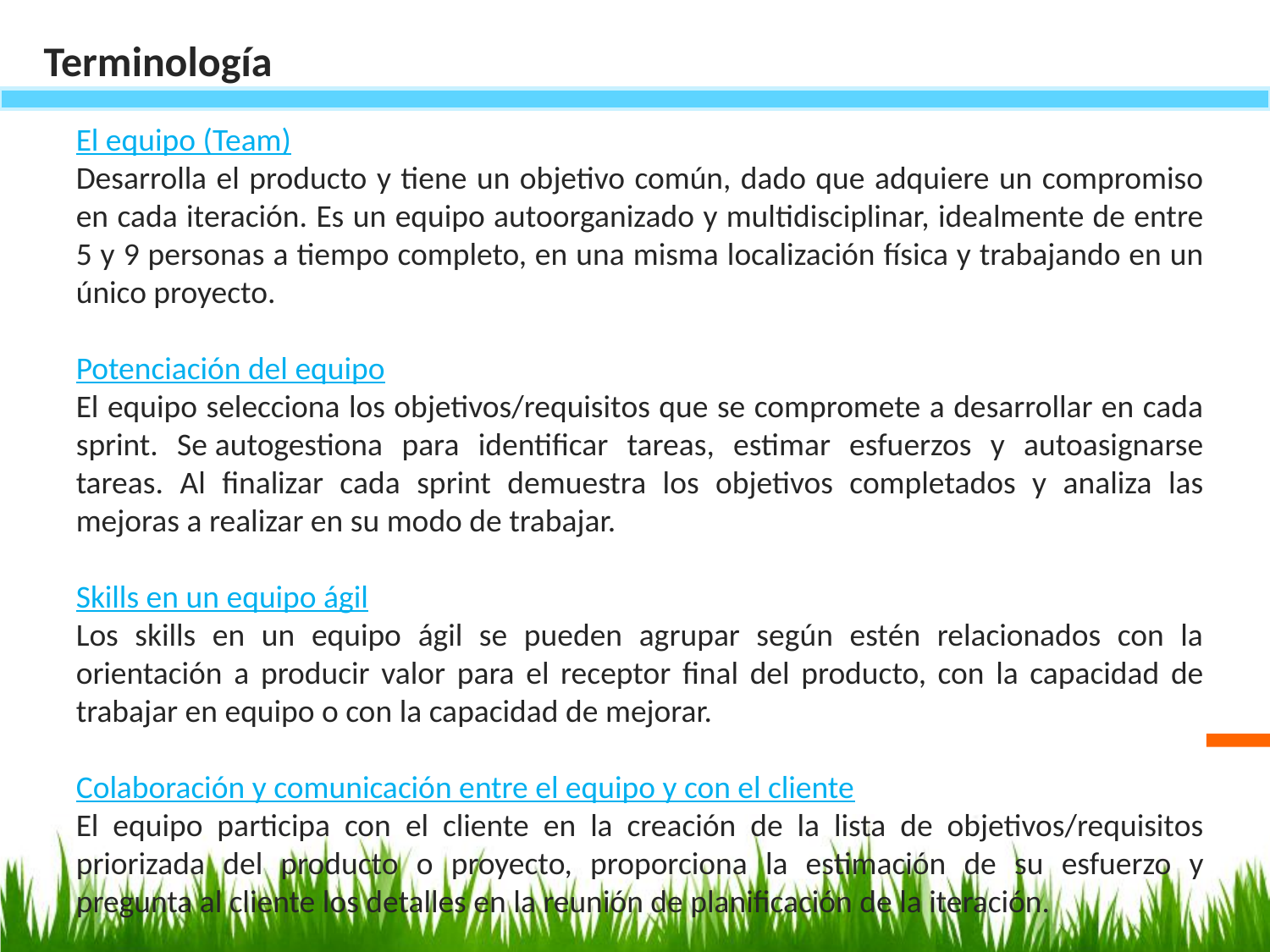

Terminología

El equipo (Team)
Desarrolla el producto y tiene un objetivo común, dado que adquiere un compromiso en cada iteración. Es un equipo autoorganizado y multidisciplinar, idealmente de entre 5 y 9 personas a tiempo completo, en una misma localización física y trabajando en un único proyecto.

Potenciación del equipo
El equipo selecciona los objetivos/requisitos que se compromete a desarrollar en cada sprint. Se autogestiona para identificar tareas, estimar esfuerzos y autoasignarse tareas. Al finalizar cada sprint demuestra los objetivos completados y analiza las mejoras a realizar en su modo de trabajar.

Skills en un equipo ágil
Los skills en un equipo ágil se pueden agrupar según estén relacionados con la orientación a producir valor para el receptor final del producto, con la capacidad de trabajar en equipo o con la capacidad de mejorar.

Colaboración y comunicación entre el equipo y con el cliente
El equipo participa con el cliente en la creación de la lista de objetivos/requisitos priorizada del producto o proyecto, proporciona la estimación de su esfuerzo y pregunta al cliente los detalles en la reunión de planificación de la iteración.